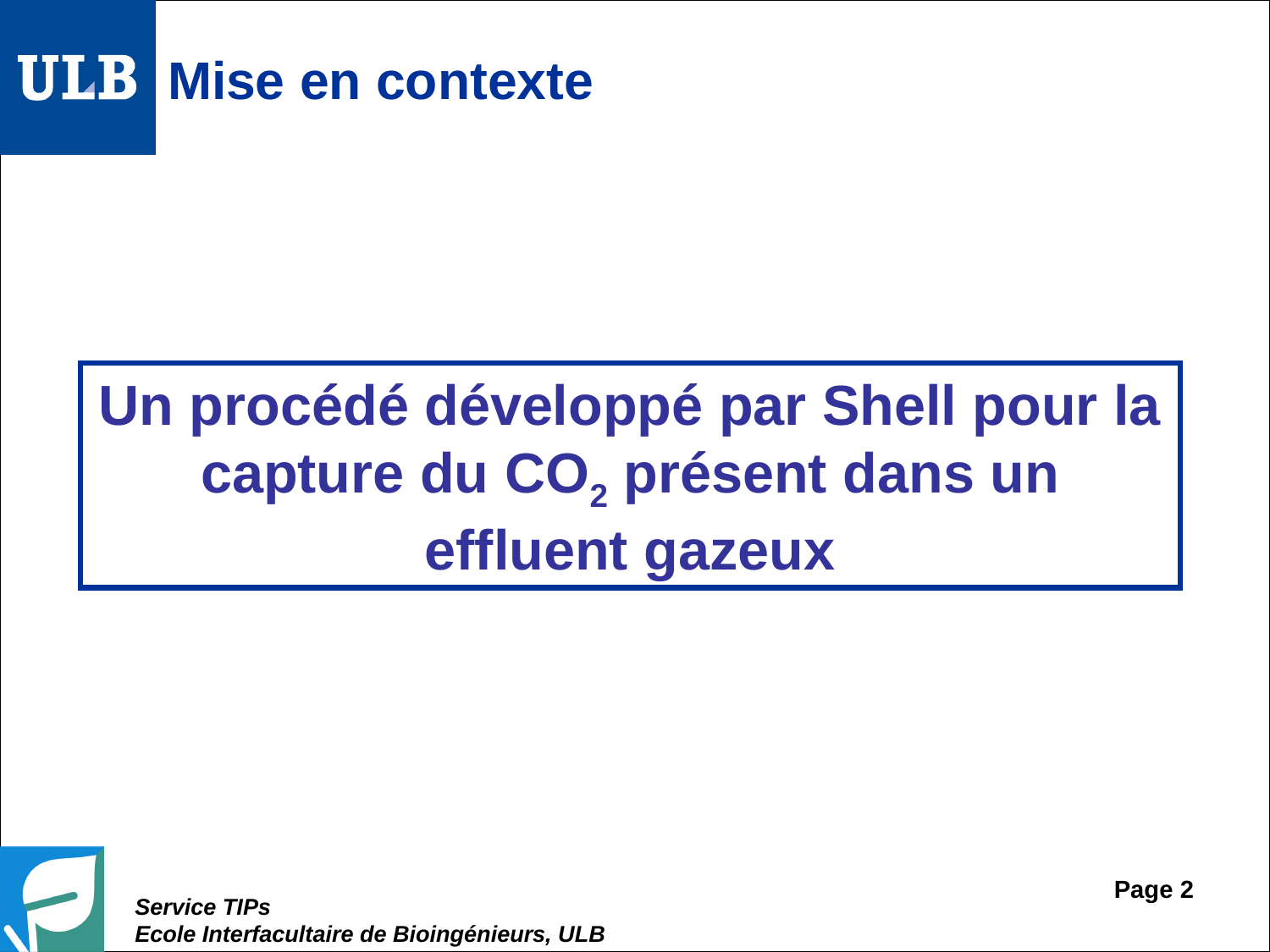

# Mise en contexte
Un procédé développé par Shell pour la capture du CO2 présent dans un effluent gazeux
Page 2
Service TIPs
Ecole Interfacultaire de Bioingénieurs, ULB